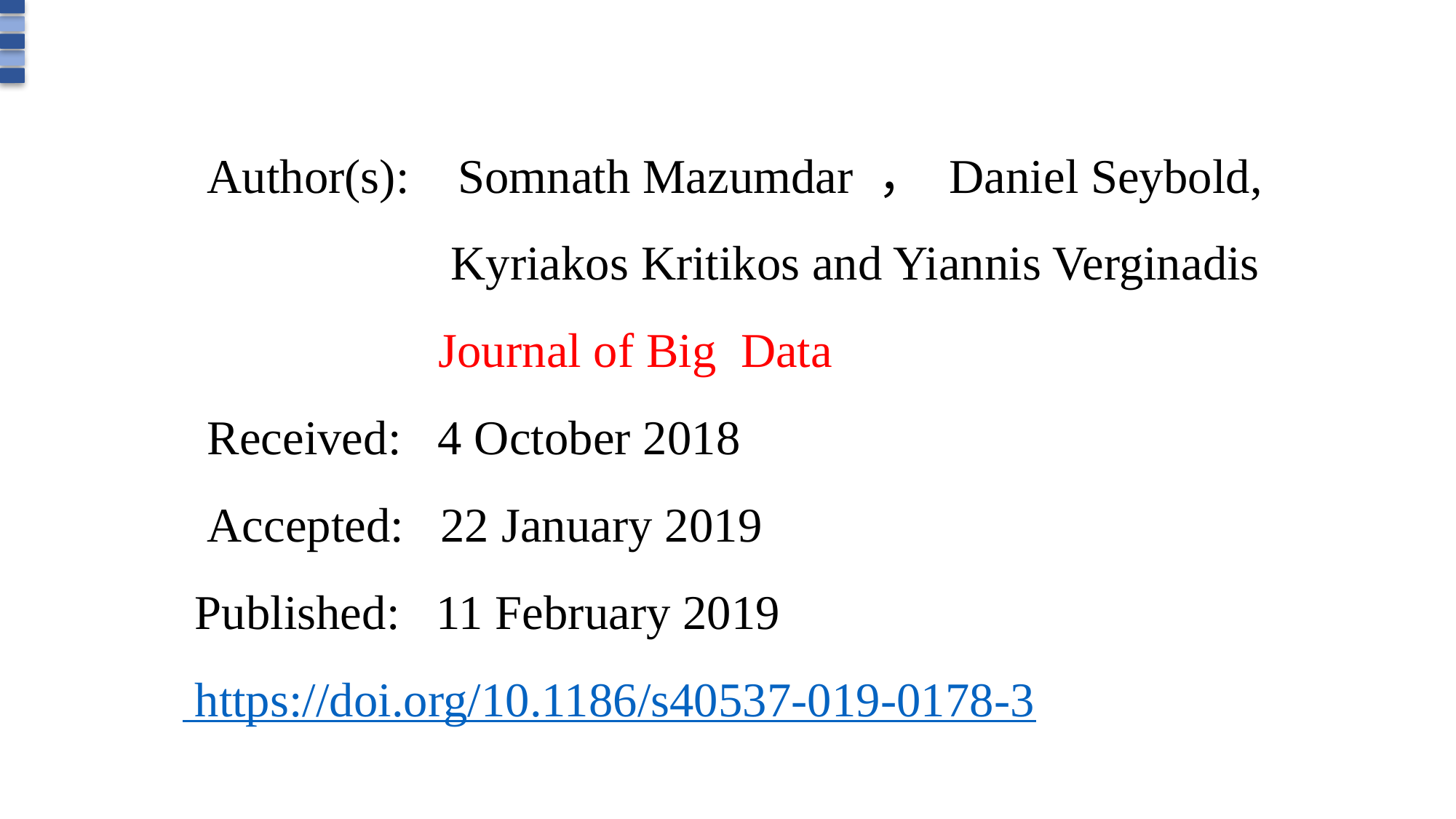

Author(s):    Somnath Mazumdar ， Daniel Seybold,
                      Kyriakos Kritikos and Yiannis Verginadis
                     Journal of Big  Data
  Received:   4 October 2018
  Accepted:   22 January 2019
 Published:   11 February 2019
 https://doi.org/10.1186/s40537-019-0178-3